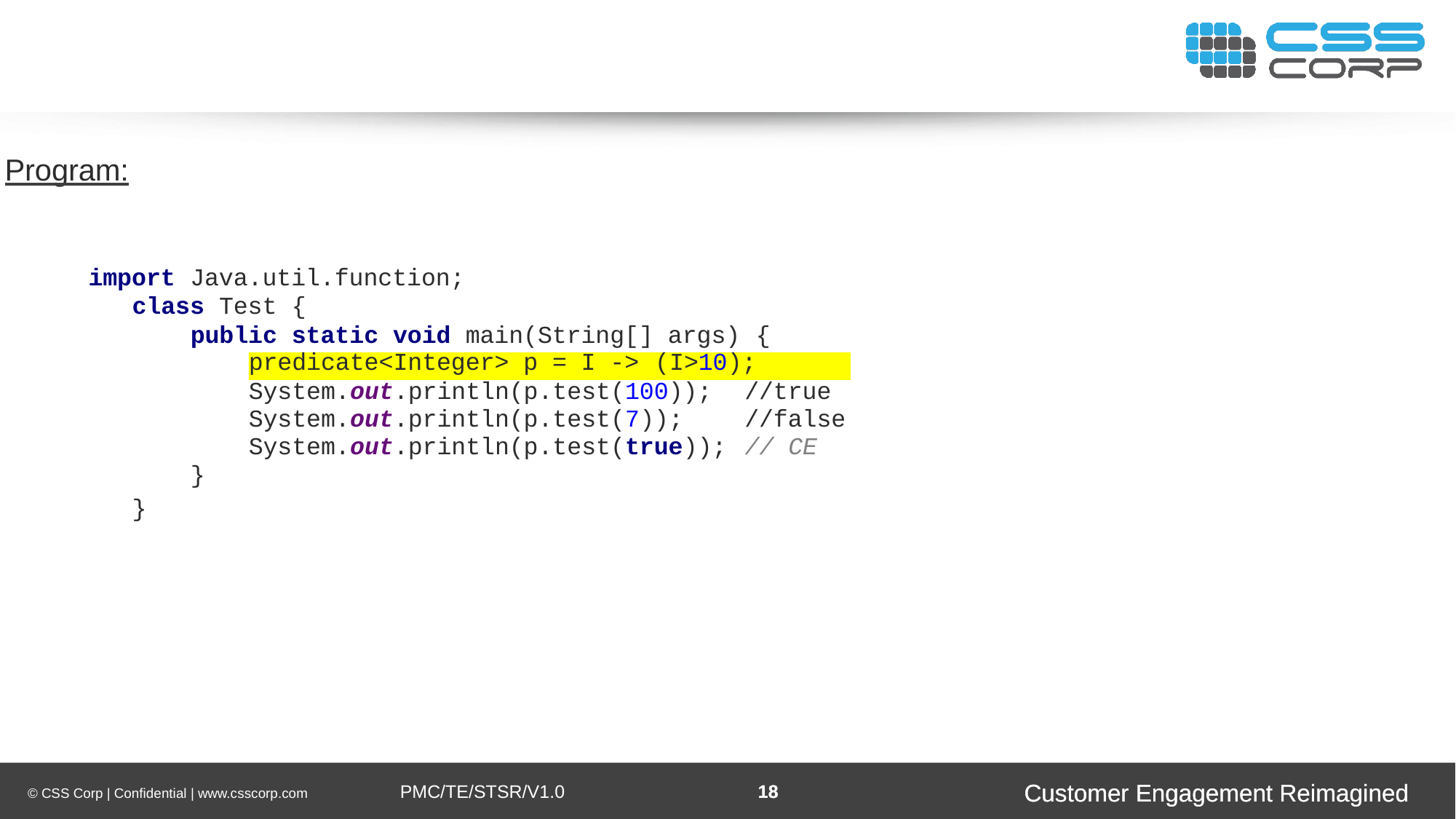

Program:

import Java.util.function;
class Test {
public static void main(String[] args) {

|  | predicate<Integer> p = I -> (I>10); |  |
| --- | --- | --- |
| } | System.out.println(p.test(100)); System.out.println(p.test(7)); System.out.println(p.test(true)); | //true //false // CE |
| } |  |  |